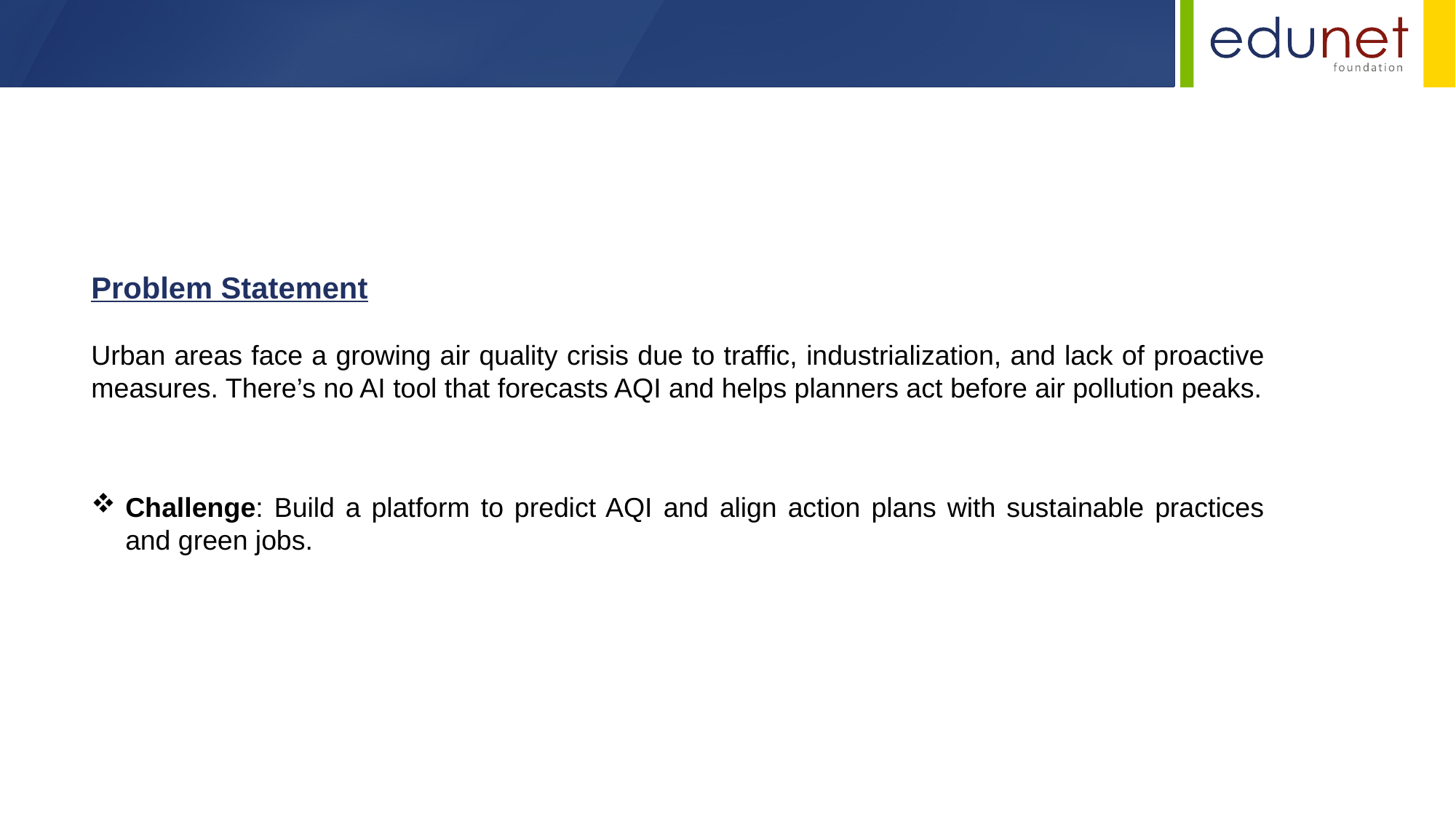

Problem Statement

Urban areas face a growing air quality crisis due to traffic, industrialization, and lack of proactive measures. There’s no AI tool that forecasts AQI and helps planners act before air pollution peaks.

Challenge: Build a platform to predict AQI and align action plans with sustainable practices and green jobs.